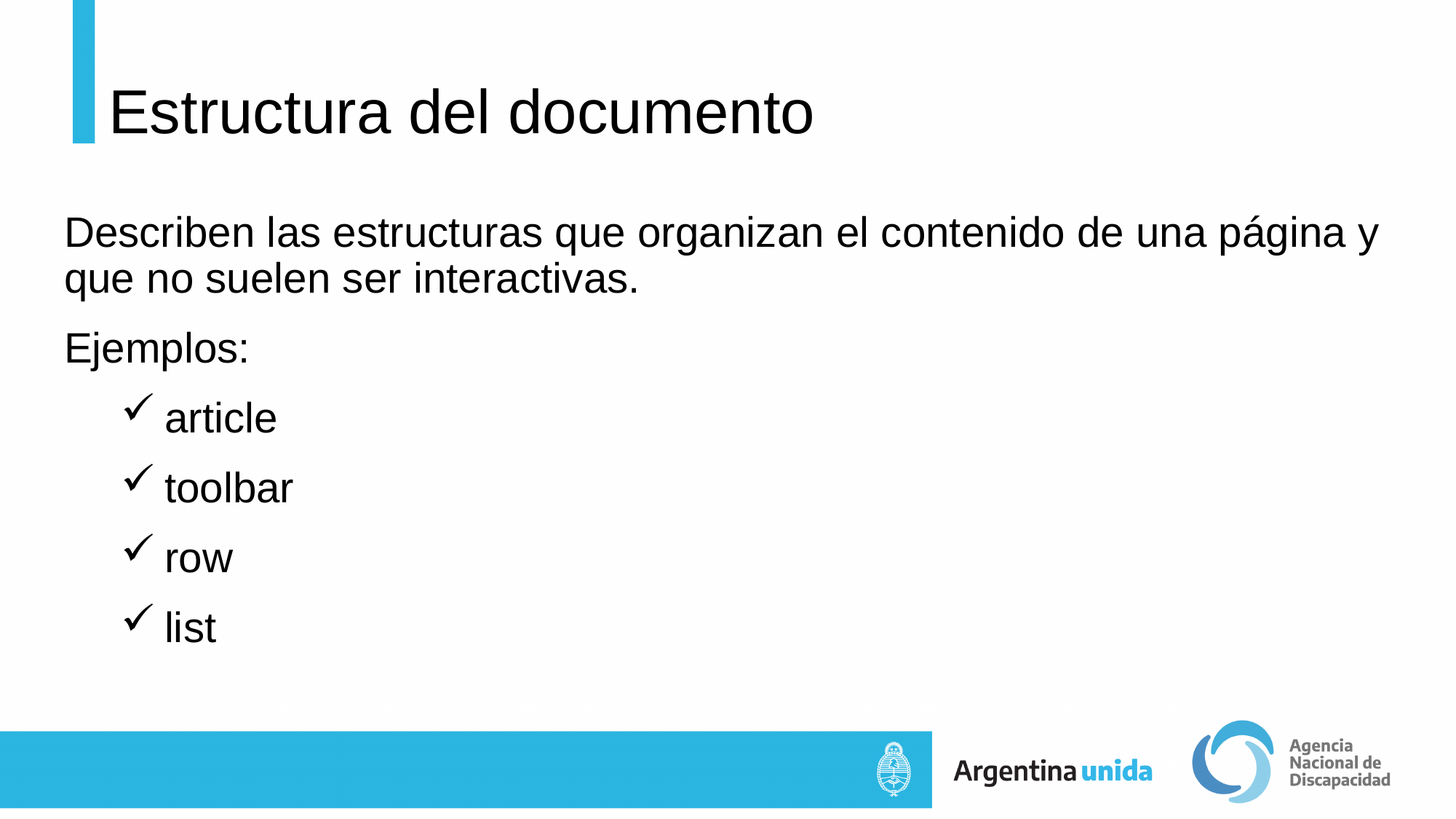

# Estructura del documento
Describen las estructuras que organizan el contenido de una página y que no suelen ser interactivas.
Ejemplos:
article
toolbar
row
list